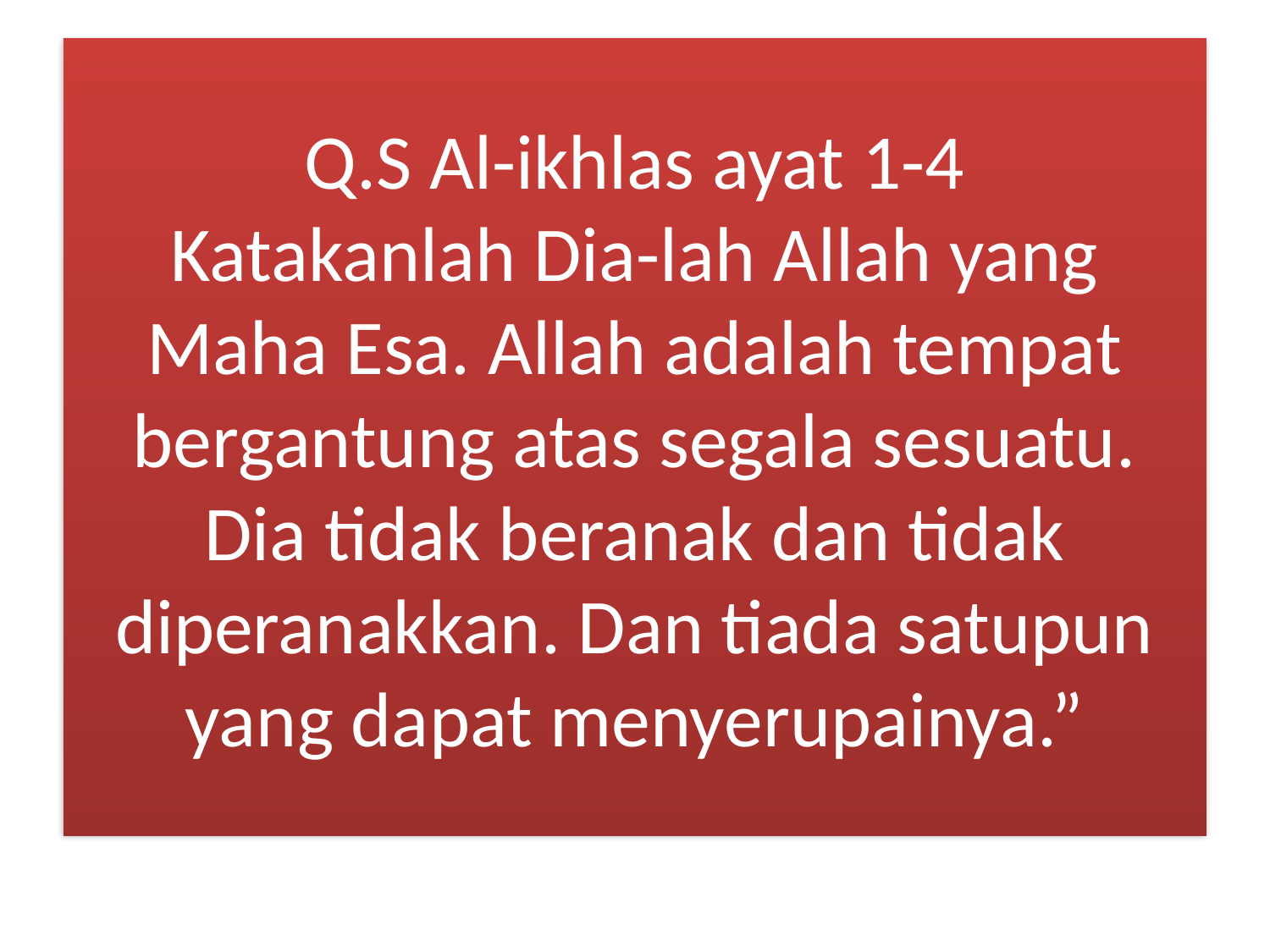

# Q.S Al-ikhlas ayat 1-4 Katakanlah Dia-lah Allah yang Maha Esa. Allah adalah tempat bergantung atas segala sesuatu. Dia tidak beranak dan tidak diperanakkan. Dan tiada satupun yang dapat menyerupainya.”